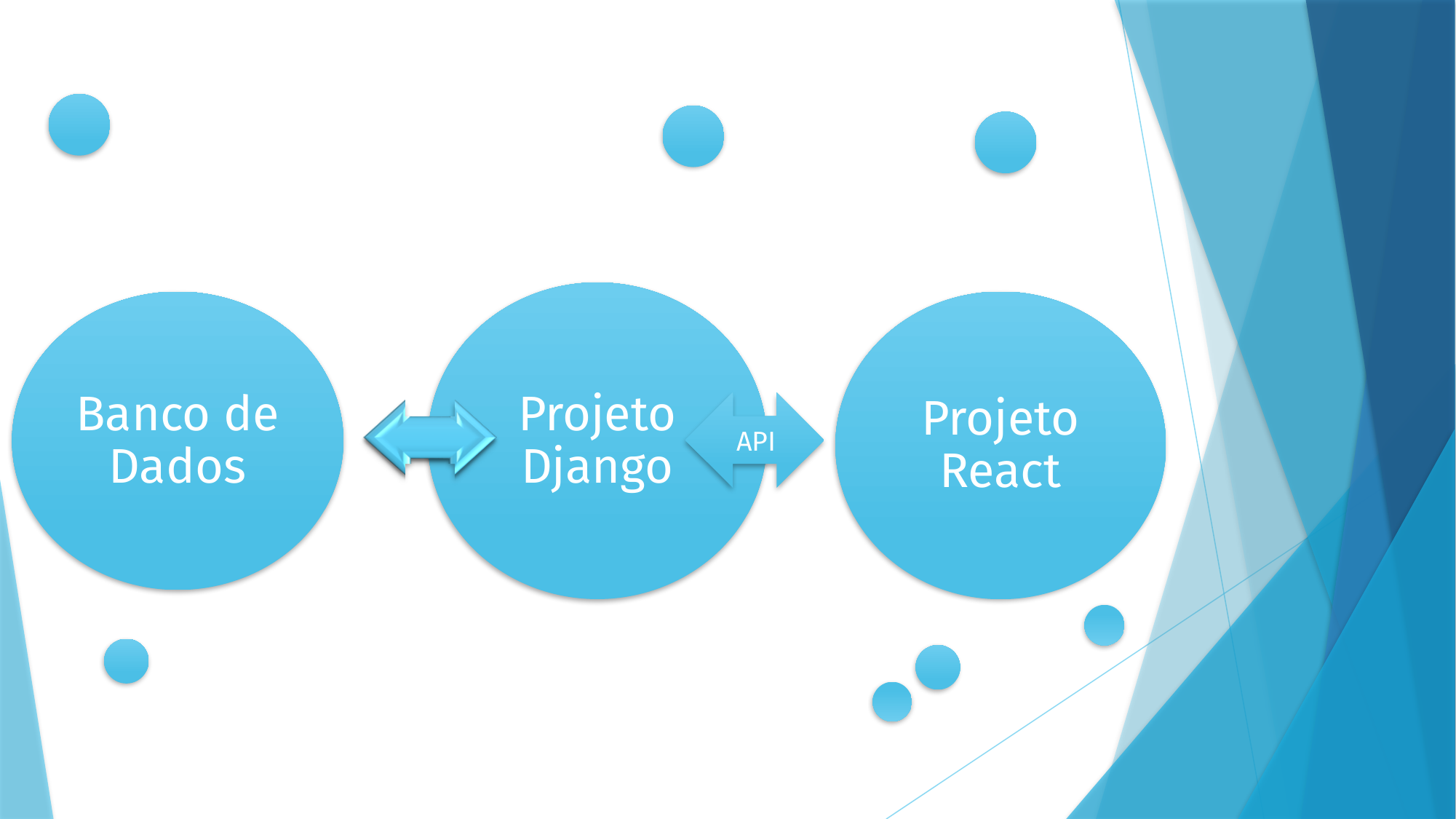

Projeto Django
Projeto React

Banco de Dados

API